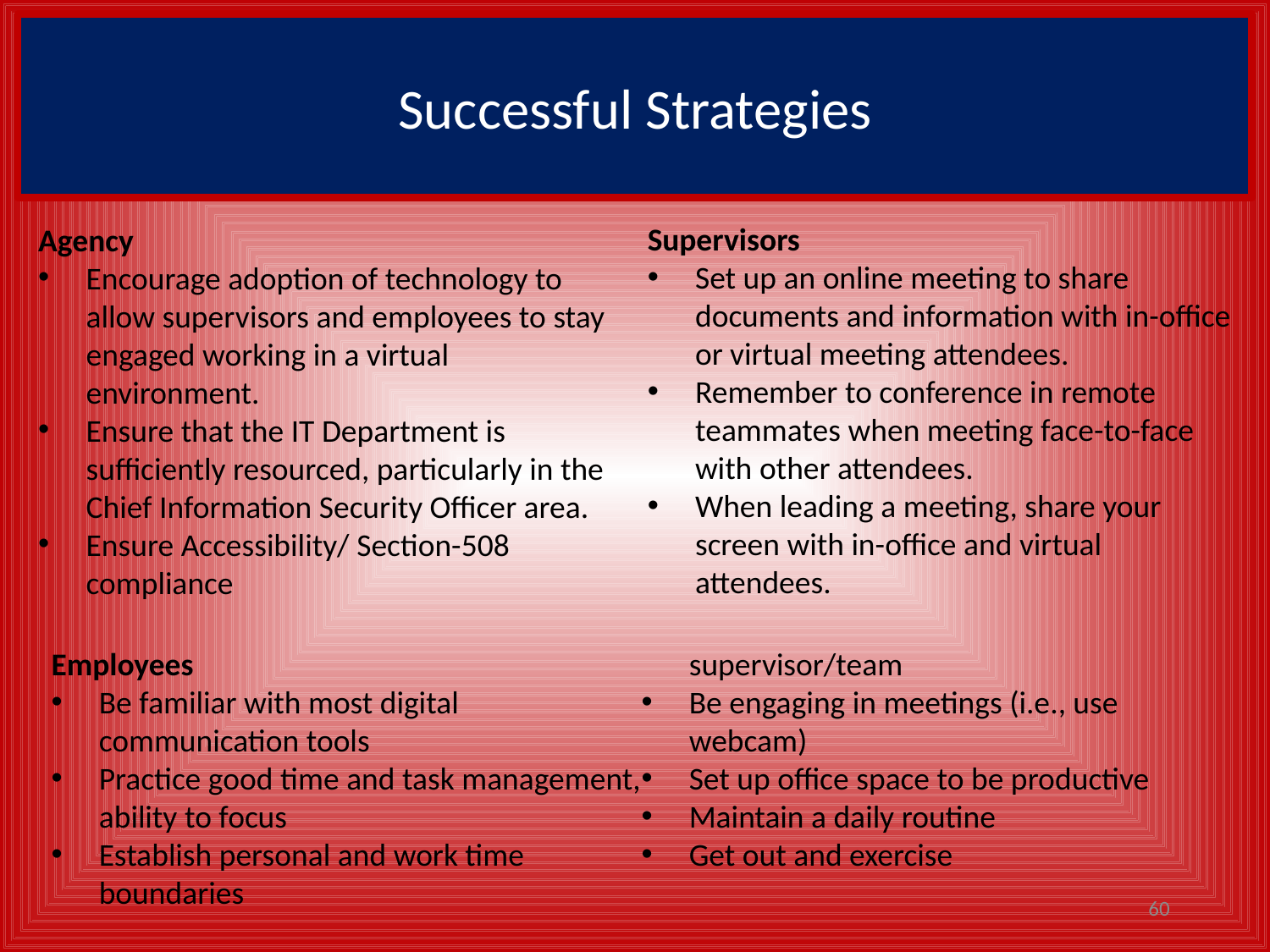

# Successful Strategies
Supervisors
Set up an online meeting to share documents and information with in-office or virtual meeting attendees.
Remember to conference in remote teammates when meeting face-to-face with other attendees.
When leading a meeting, share your screen with in-office and virtual attendees.

Agency
Encourage adoption of technology to allow supervisors and employees to stay engaged working in a virtual environment.
Ensure that the IT Department is sufficiently resourced, particularly in the Chief Information Security Officer area.
Ensure Accessibility/ Section-508 compliance

Employees
Be familiar with most digital communication tools
Practice good time and task management, ability to focus
Establish personal and work time boundaries

Provide weekly updates to your supervisor/team
Be engaging in meetings (i.e., use webcam)
Set up office space to be productive
Maintain a daily routine
Get out and exercise

60